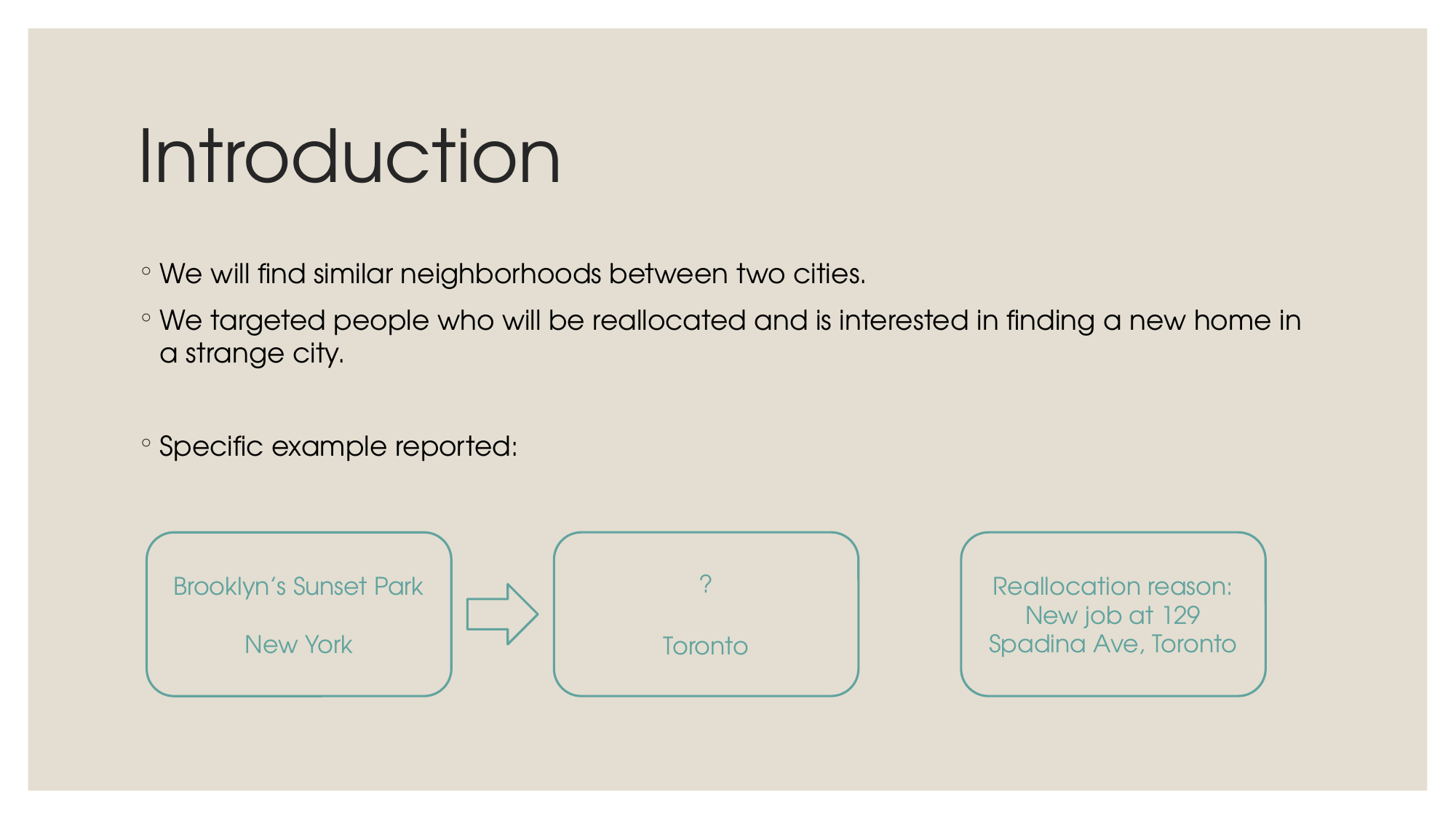

# Introduction
We will find similar neighborhoods between two cities.
We targeted people who will be reallocated and is interested in finding a new home in a strange city.

Specific example reported:
?

Toronto
Reallocation reason:
New job at 129 Spadina Ave, Toronto
Brooklyn’s Sunset Park

New York